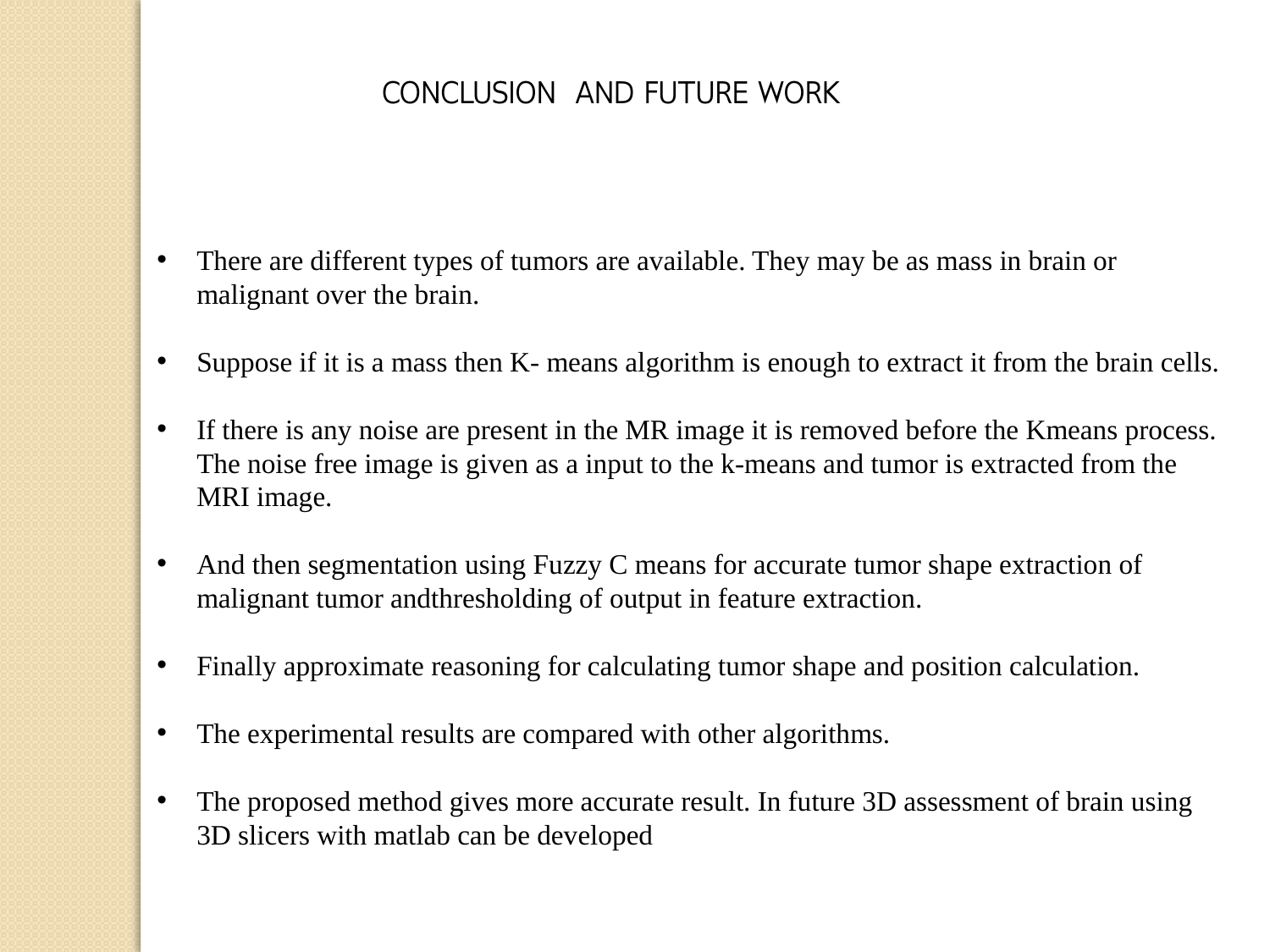

CONCLUSION  AND FUTURE WORK
There are different types of tumors are available. They may be as mass in brain or malignant over the brain.

Suppose if it is a mass then K- means algorithm is enough to extract it from the brain cells.

If there is any noise are present in the MR image it is removed before the Kmeans process. The noise free image is given as a input to the k-means and tumor is extracted from the MRI image.

And then segmentation using Fuzzy C means for accurate tumor shape extraction of malignant tumor andthresholding of output in feature extraction.

Finally approximate reasoning for calculating tumor shape and position calculation.

The experimental results are compared with other algorithms.

The proposed method gives more accurate result. In future 3D assessment of brain using 3D slicers with matlab can be developed